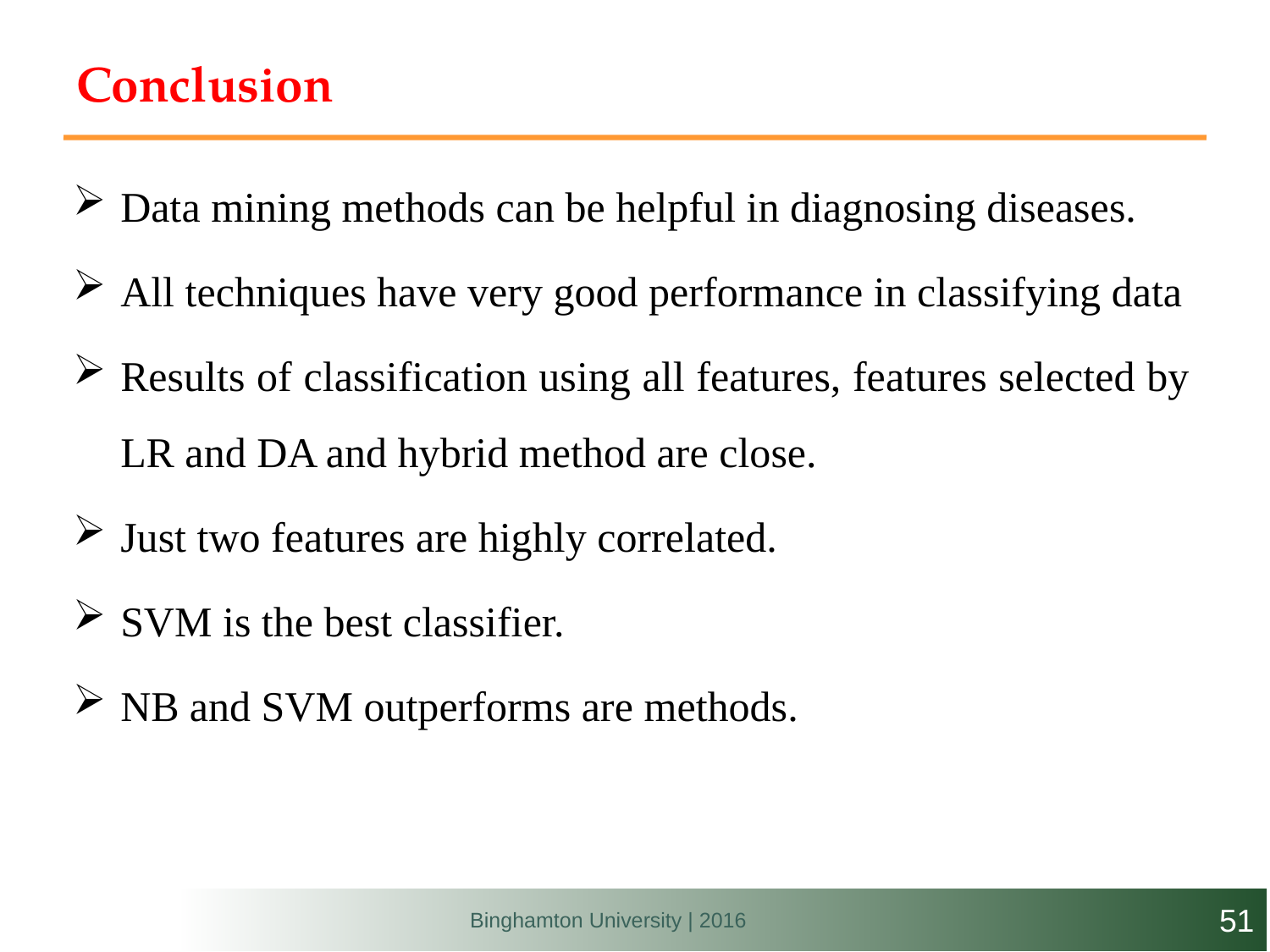

# Conclusion
Data mining methods can be helpful in diagnosing diseases.
All techniques have very good performance in classifying data
Results of classification using all features, features selected by LR and DA and hybrid method are close.
Just two features are highly correlated.
SVM is the best classifier.
NB and SVM outperforms are methods.